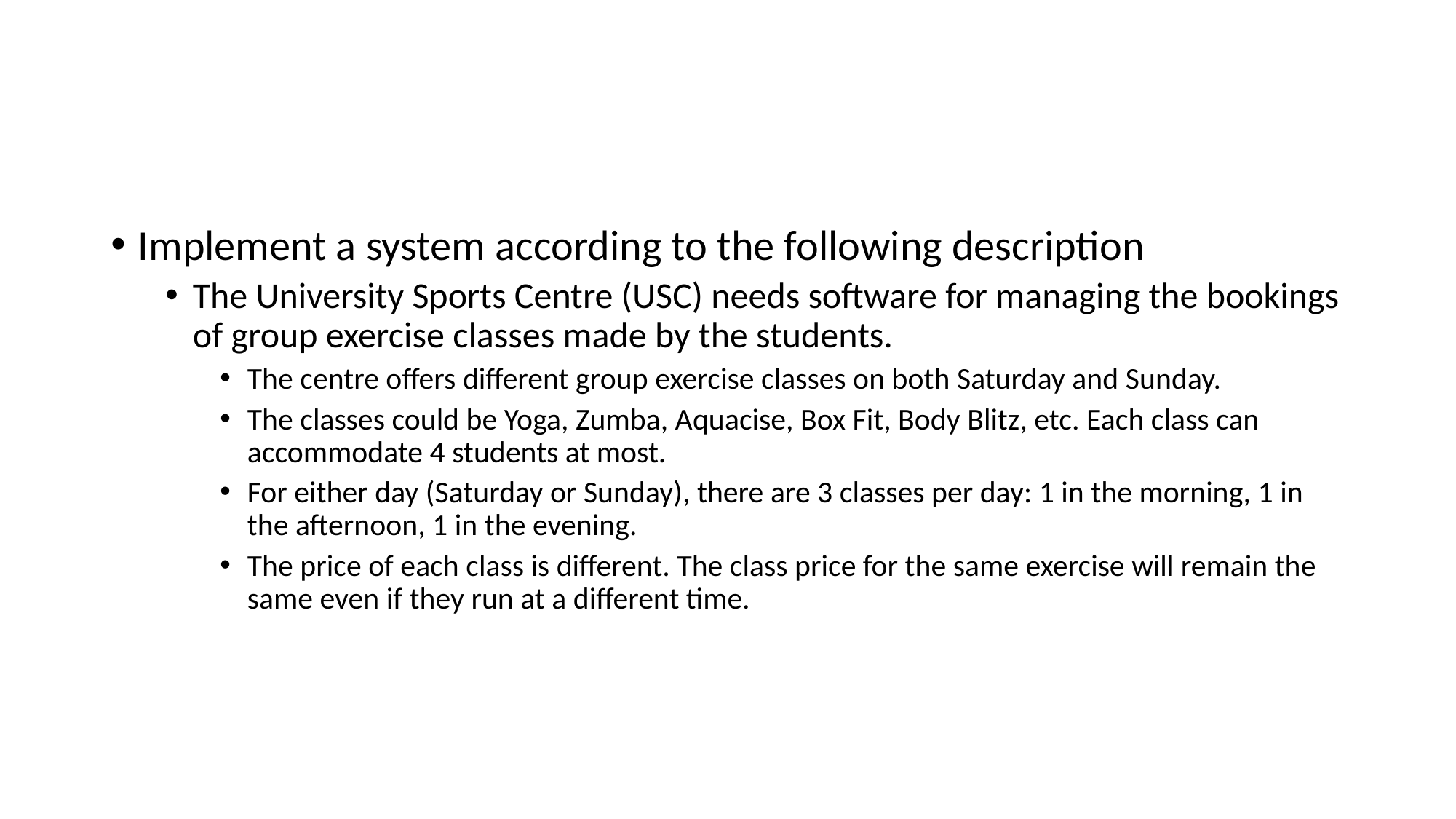

#
Implement a system according to the following description
The University Sports Centre (USC) needs software for managing the bookings of group exercise classes made by the students.
The centre offers different group exercise classes on both Saturday and Sunday.
The classes could be Yoga, Zumba, Aquacise, Box Fit, Body Blitz, etc. Each class can accommodate 4 students at most.
For either day (Saturday or Sunday), there are 3 classes per day: 1 in the morning, 1 in the afternoon, 1 in the evening.
The price of each class is different. The class price for the same exercise will remain the same even if they run at a different time.